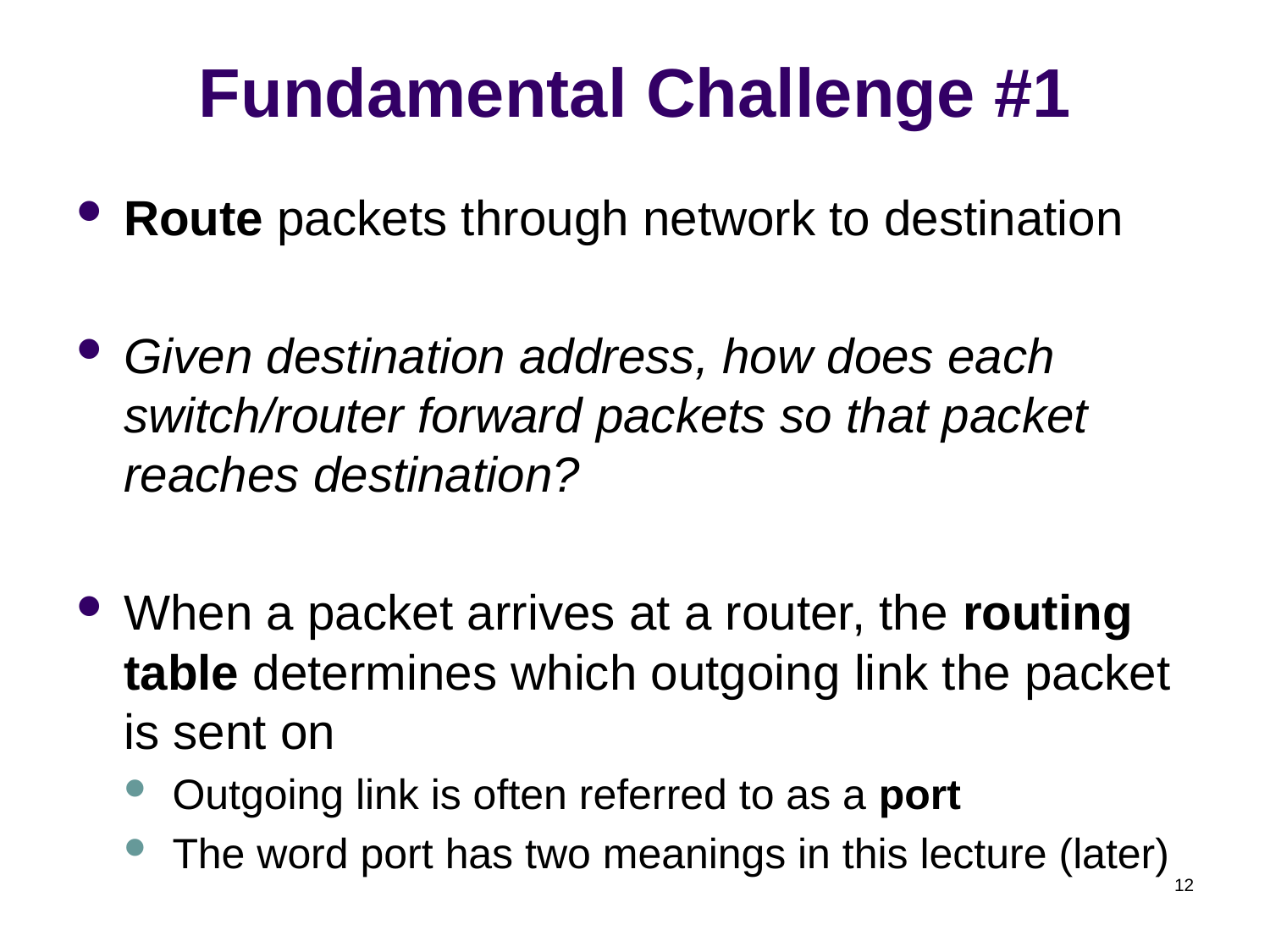

# Fundamental Challenge #1
Route packets through network to destination

Given destination address, how does each switch/router forward packets so that packet reaches destination?

When a packet arrives at a router, the routing table determines which outgoing link the packet is sent on
Outgoing link is often referred to as a port
The word port has two meanings in this lecture (later)

12